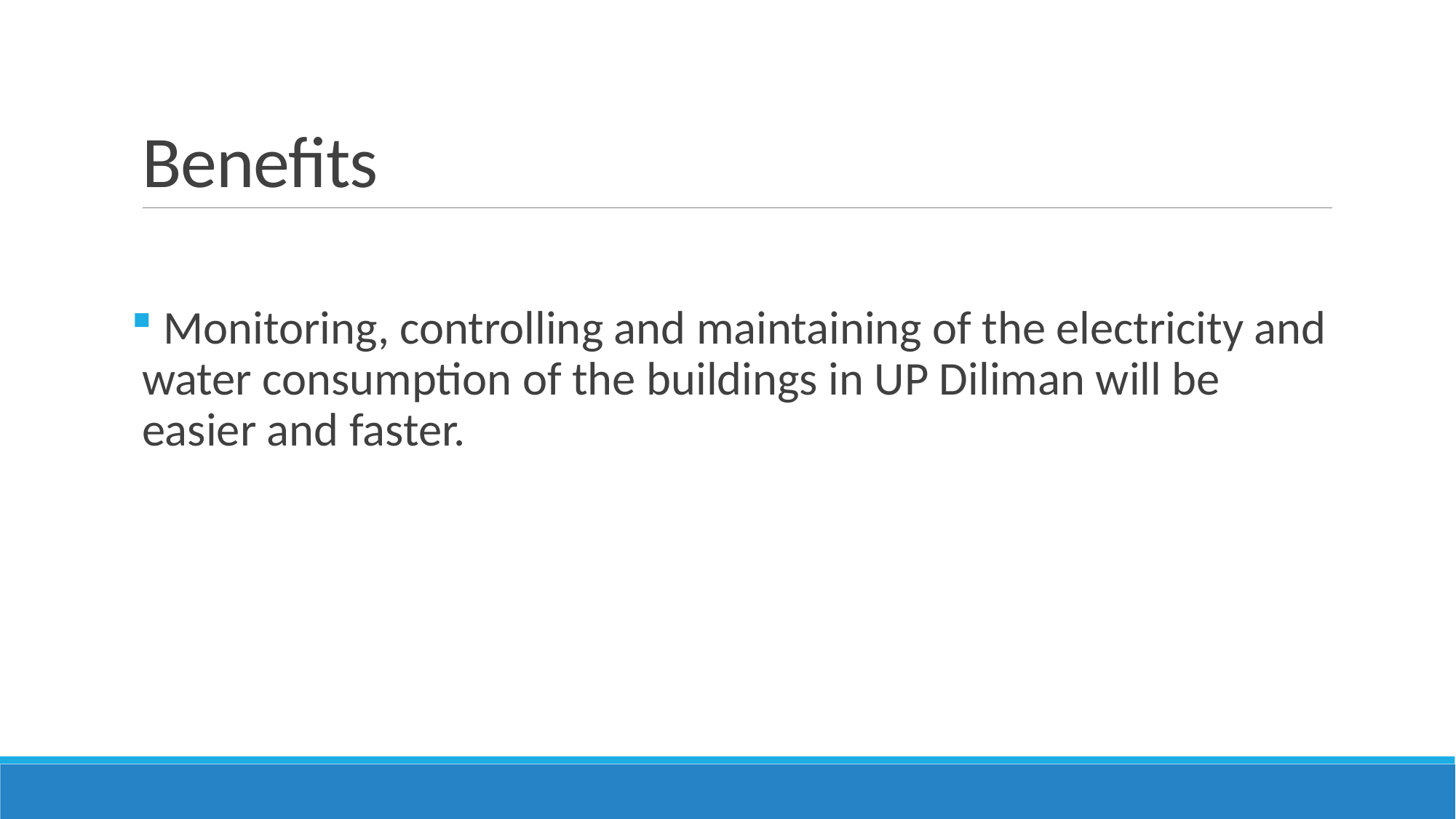

# Benefits

 Monitoring, controlling and maintaining of the electricity and water consumption of the buildings in UP Diliman will be easier and faster.